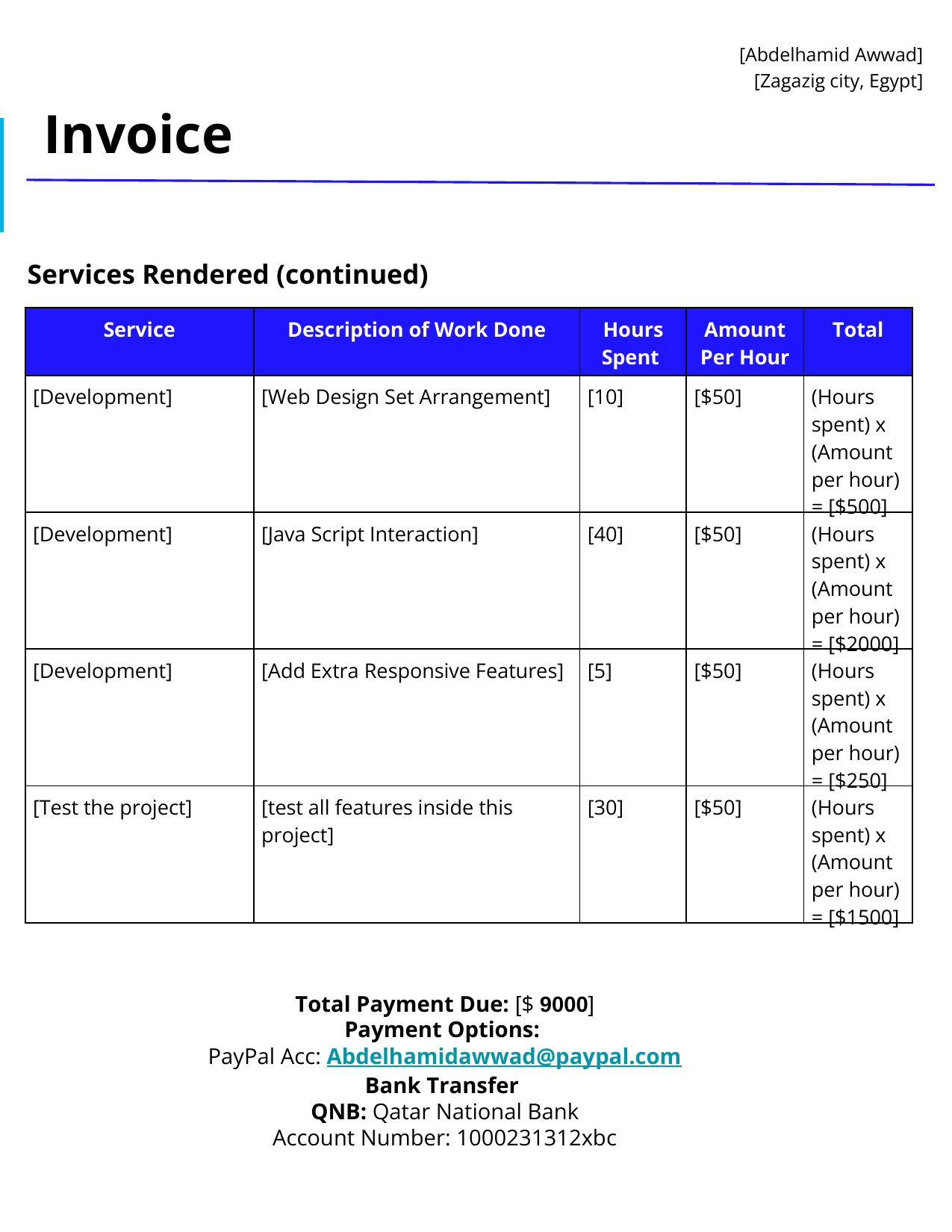

# [Abdelhamid Awwad]
[Zagazig city, Egypt]
Invoice

Services Rendered (continued)

| Service | Description of Work Done | Hours Spent | Amount Per Hour | Total |
| --- | --- | --- | --- | --- |
| [Development] | [Web Design Set Arrangement] | [10] | [$50] | (Hours spent) x (Amount per hour) = [$500] |
| [Development] | [Java Script Interaction] | [40] | [$50] | (Hours spent) x (Amount per hour) = [$2000] |
| [Development] | [Add Extra Responsive Features] | [5] | [$50] | (Hours spent) x (Amount per hour) = [$250] |
| [Test the project] | [test all features inside this project] | [30] | [$50] | (Hours spent) x (Amount per hour) = [$1500] |
Total Payment Due: [$ 9000]
Payment Options:
PayPal Acc: Abdelhamidawwad@paypal.com
Bank Transfer
QNB: Qatar National Bank
Account Number: 1000231312xbc